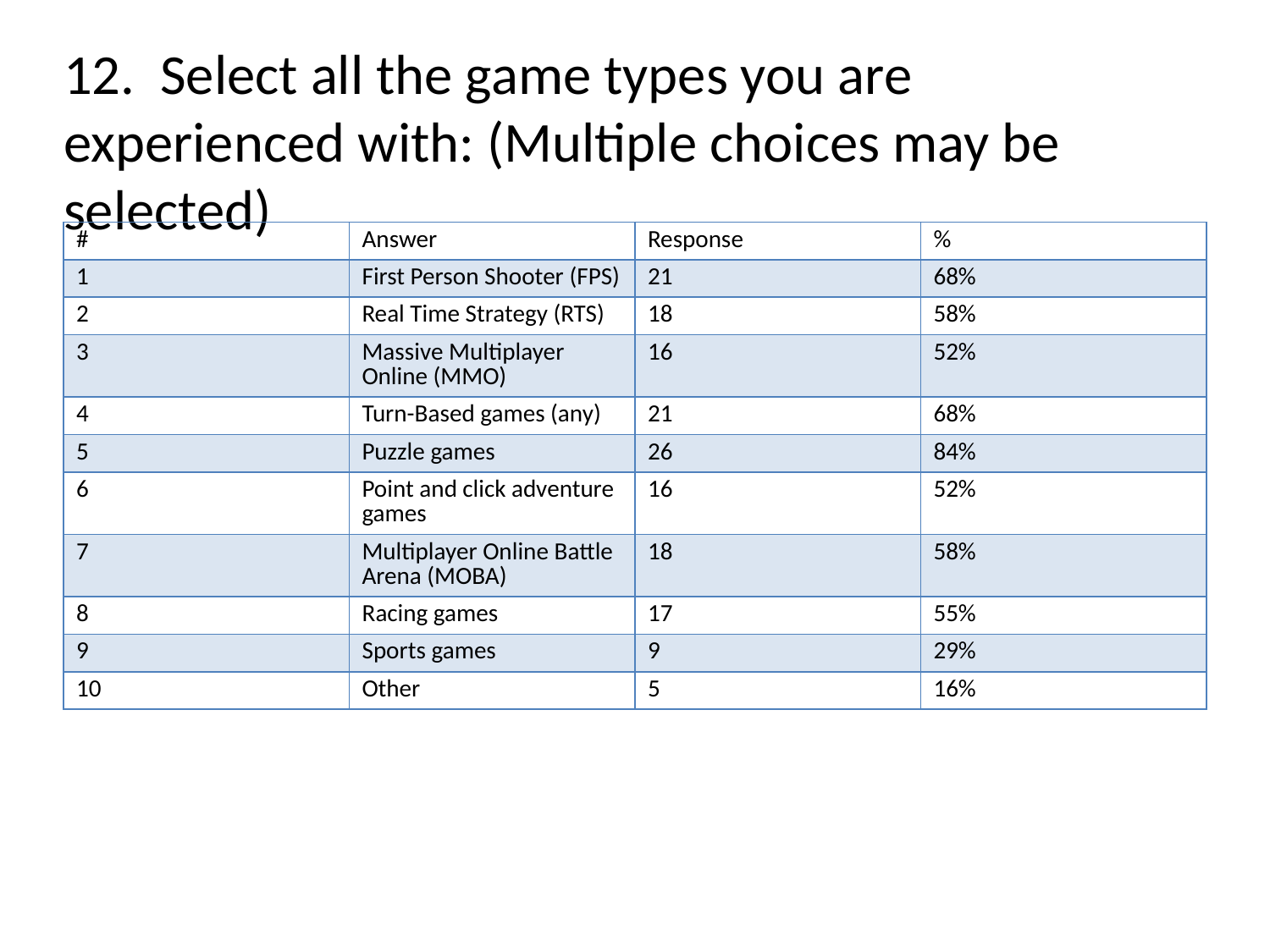

# 12.  Select all the game types you are experienced with: (Multiple choices may be selected)
| # | Answer | Response | % |
| --- | --- | --- | --- |
| 1 | First Person Shooter (FPS) | 21 | 68% |
| 2 | Real Time Strategy (RTS) | 18 | 58% |
| 3 | Massive Multiplayer Online (MMO) | 16 | 52% |
| 4 | Turn-Based games (any) | 21 | 68% |
| 5 | Puzzle games | 26 | 84% |
| 6 | Point and click adventure games | 16 | 52% |
| 7 | Multiplayer Online Battle Arena (MOBA) | 18 | 58% |
| 8 | Racing games | 17 | 55% |
| 9 | Sports games | 9 | 29% |
| 10 | Other | 5 | 16% |